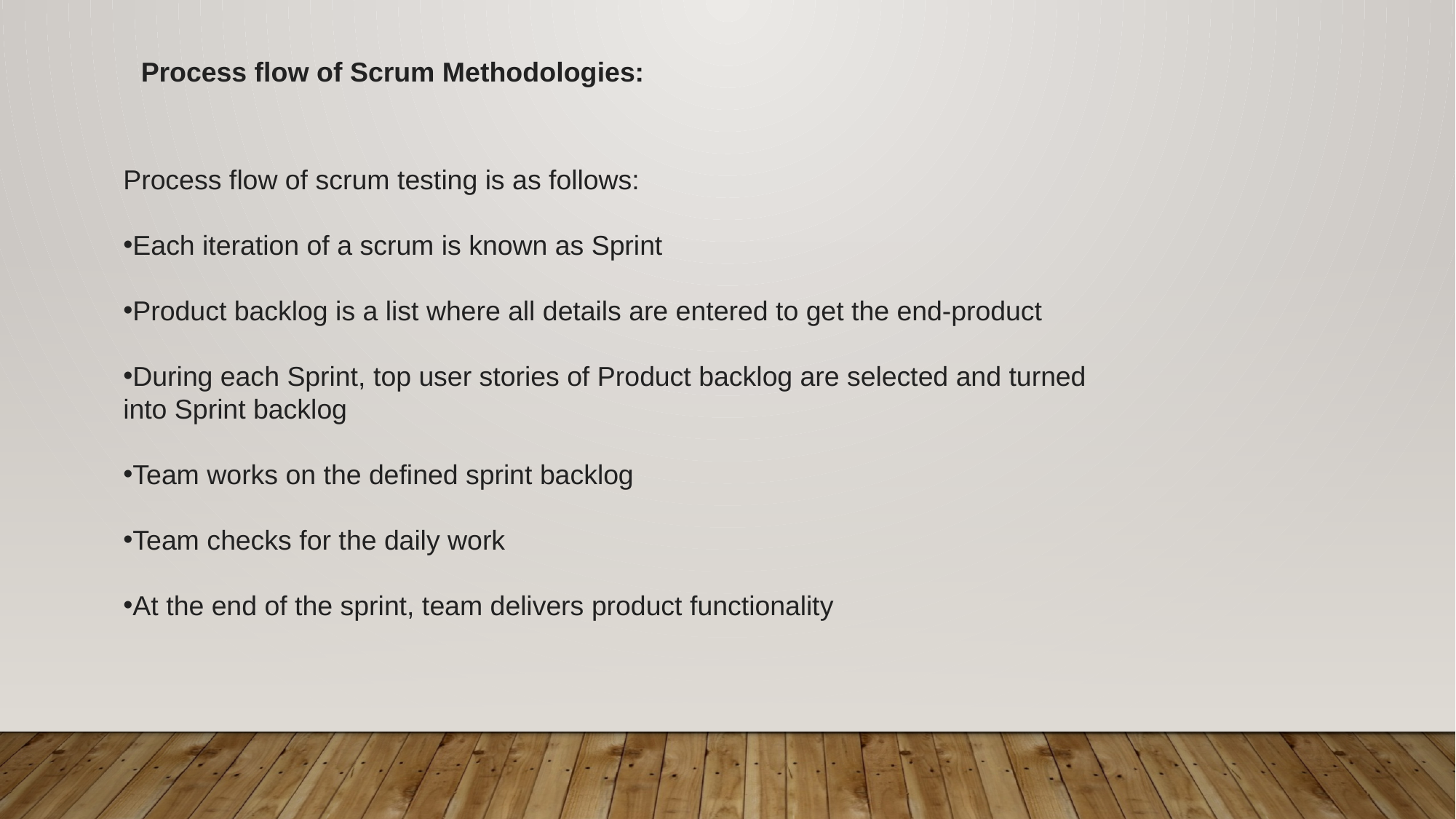

Process flow of Scrum Methodologies:

Process flow of scrum testing is as follows:

Each iteration of a scrum is known as Sprint

Product backlog is a list where all details are entered to get the end-product

During each Sprint, top user stories of Product backlog are selected and turned into Sprint backlog

Team works on the defined sprint backlog

Team checks for the daily work

At the end of the sprint, team delivers product functionality